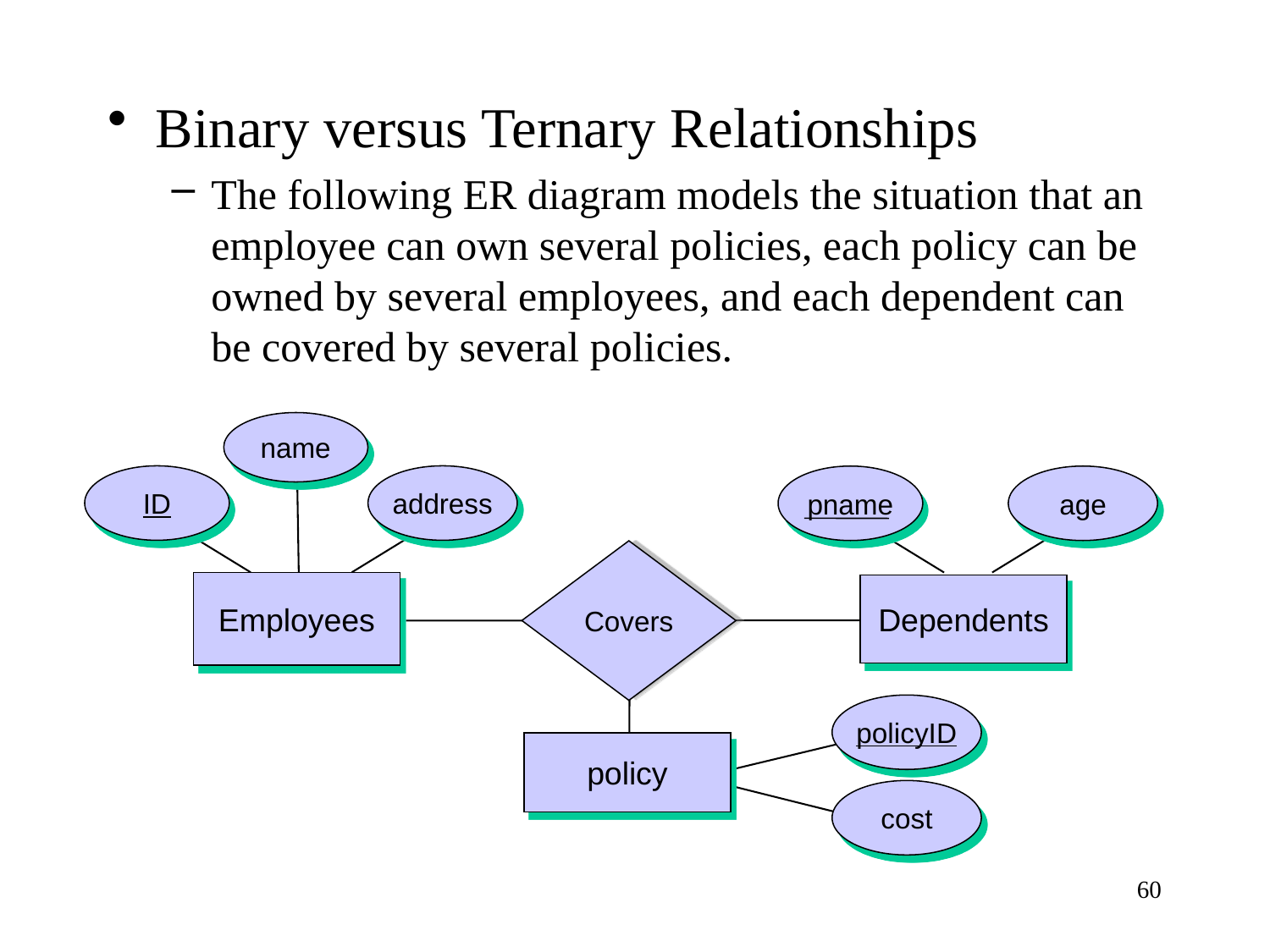

Binary versus Ternary Relationships
The following ER diagram models the situation that an employee can own several policies, each policy can be owned by several employees, and each dependent can be covered by several policies.
name

ID
address
pname
age

Covers
Employees
Dependents

policyID
policy

cost

60